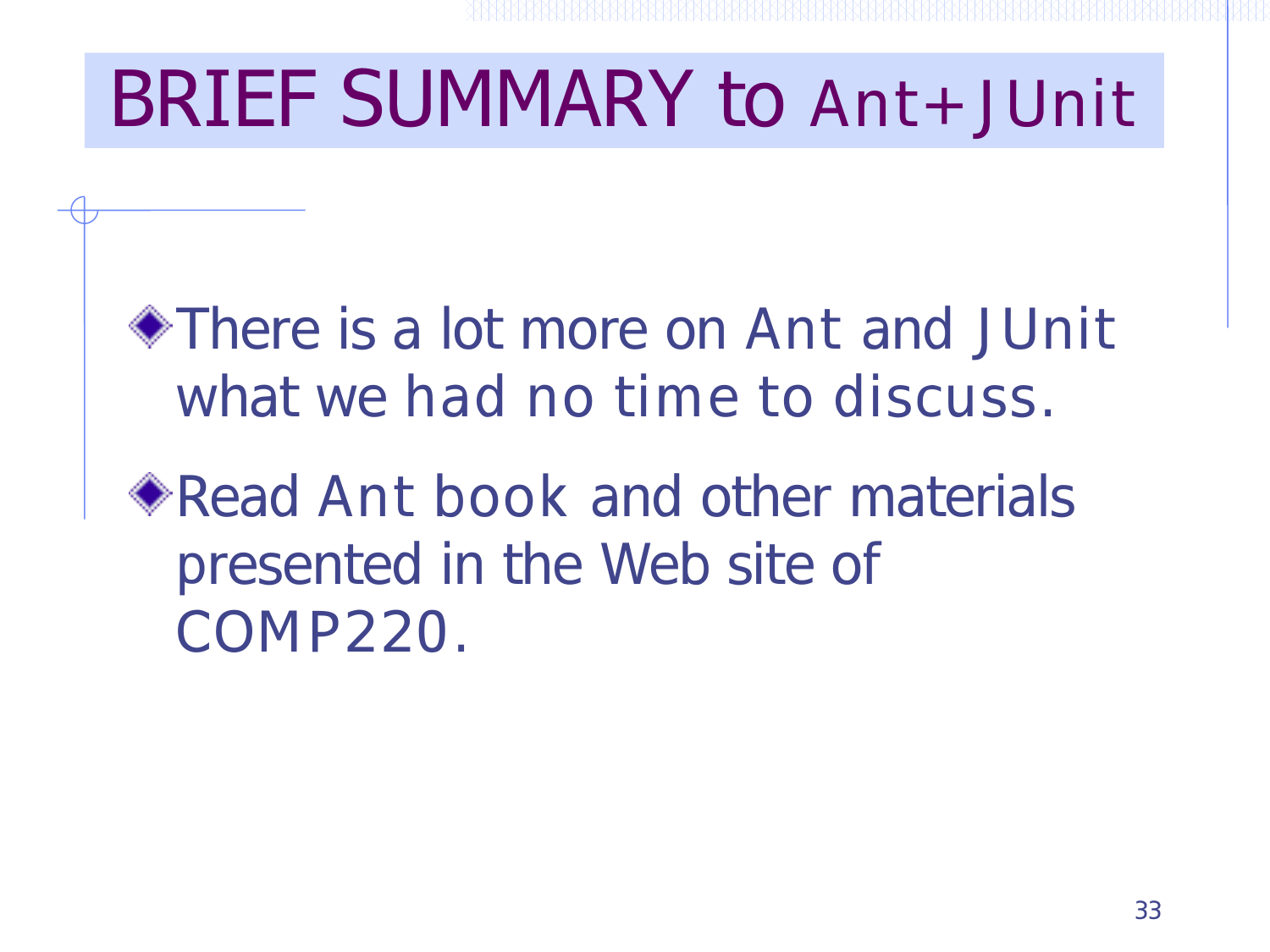

# BRIEF SUMMARY to Ant+JUnit

There is a lot more on Ant and JUnit what we had no time to discuss.
Read Ant book and other materials presented in the Web site of COMP220.
33